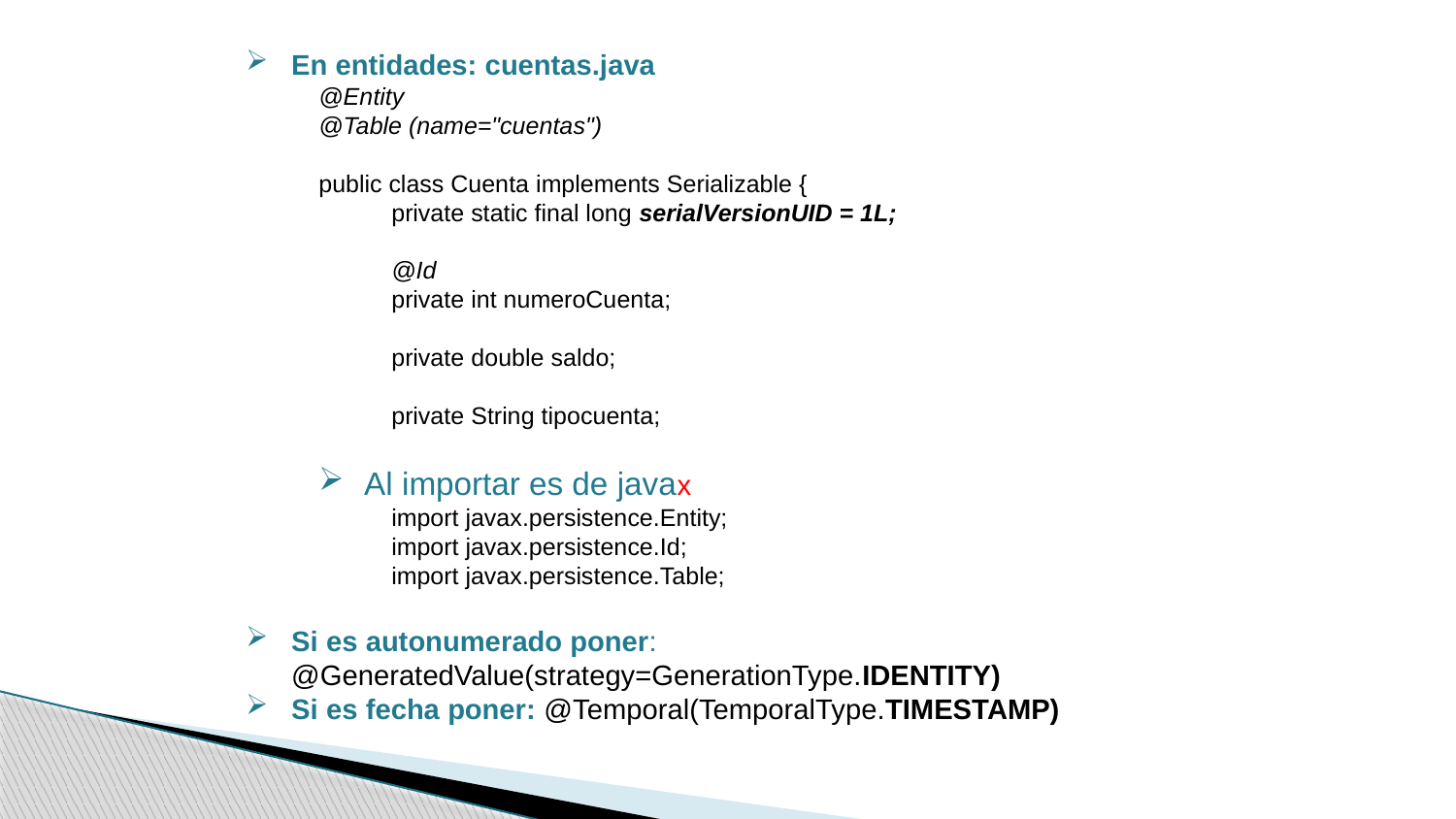

En entidades: cuentas.java
@Entity
@Table (name="cuentas")

public class Cuenta implements Serializable {
private static final long serialVersionUID = 1L;

@Id
private int numeroCuenta;

private double saldo;

private String tipocuenta;

Al importar es de javax
import javax.persistence.Entity;
import javax.persistence.Id;
import javax.persistence.Table;

Si es autonumerado poner: 				@GeneratedValue(strategy=GenerationType.IDENTITY)
Si es fecha poner: @Temporal(TemporalType.TIMESTAMP)